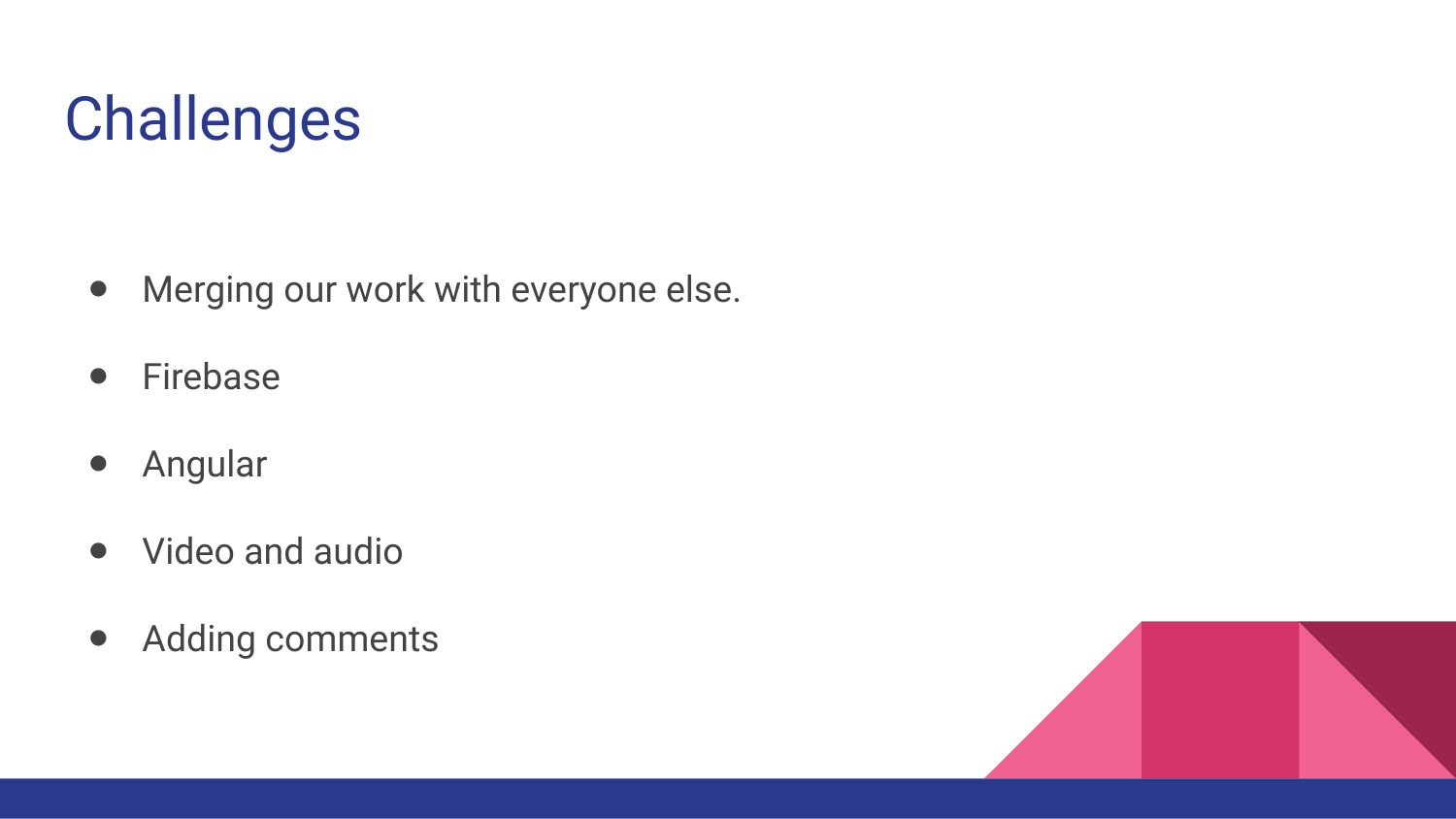

# Challenges
Merging our work with everyone else.
Firebase
Angular
Video and audio
Adding comments